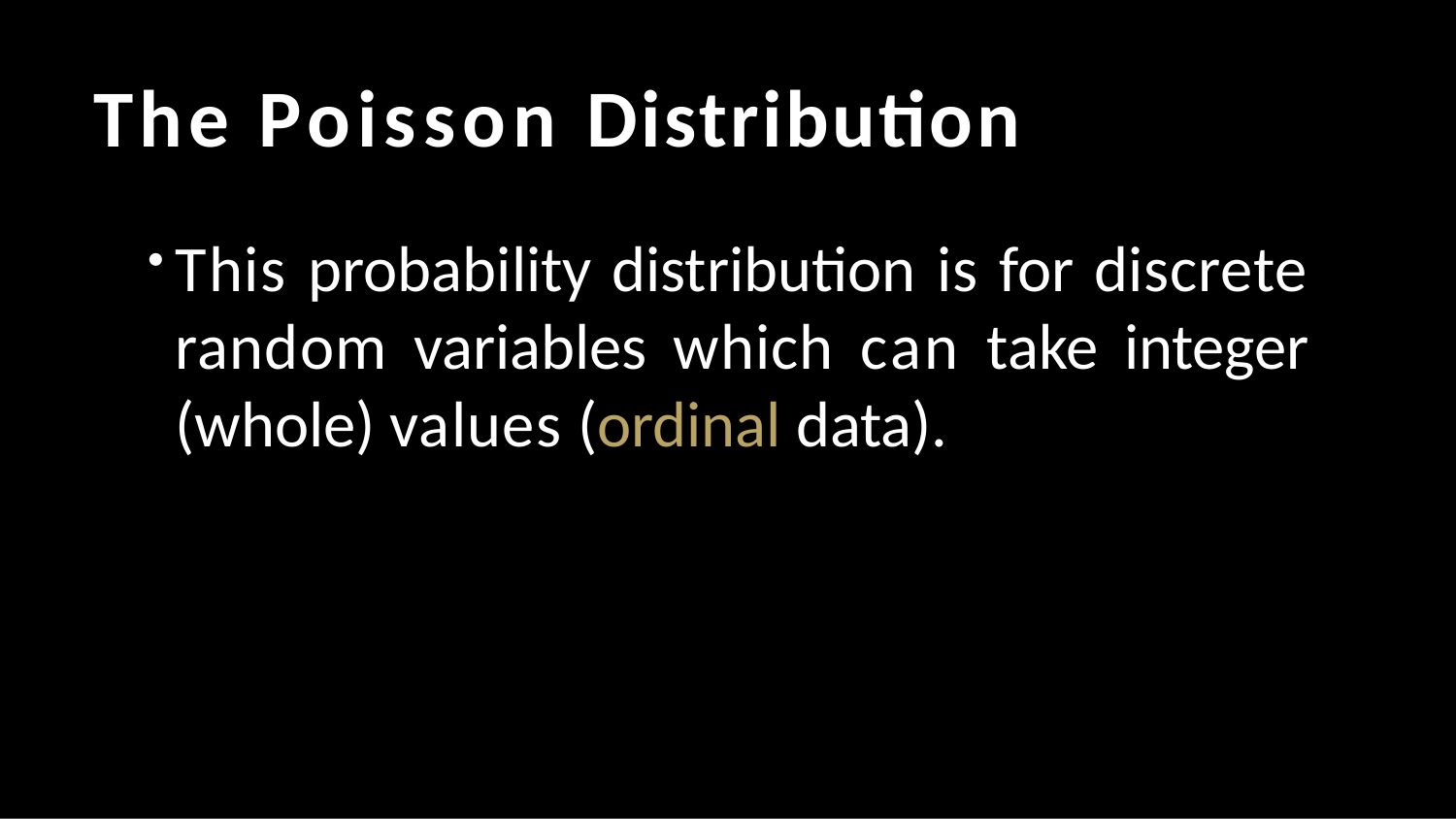

# The Poisson Distribution
This probability distribution is for discrete random variables which can take integer (whole) values (ordinal data).